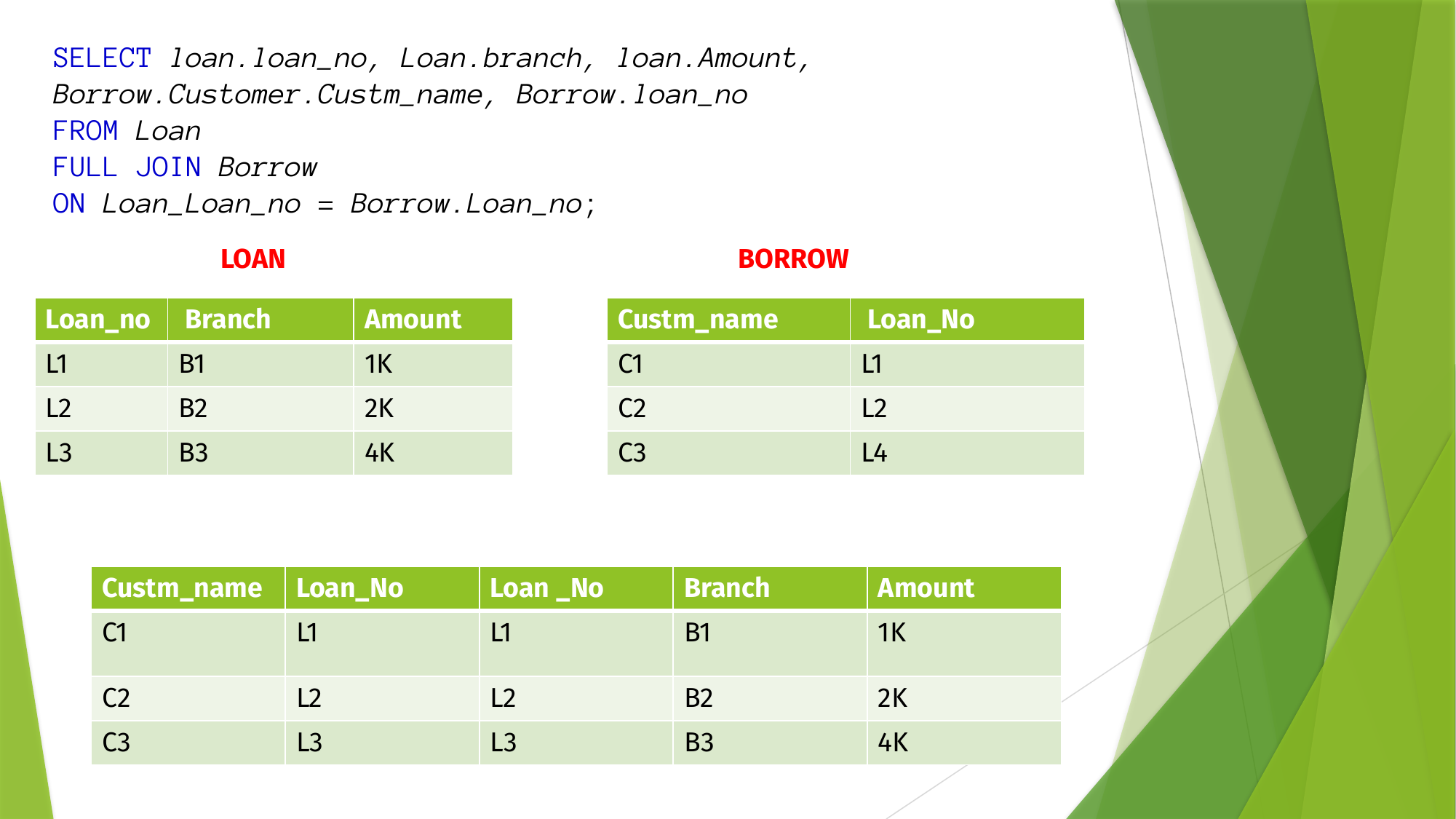

SELECT loan.loan_no, Loan.branch, loan.Amount, Borrow.Customer.Custm_name, Borrow.loan_no
FROM Loan
FULL JOIN Borrow
ON Loan_Loan_no = Borrow.Loan_no;

LOAN
BORROW
| Loan\_no | Branch | Amount |
| --- | --- | --- |
| L1 | B1 | 1K |
| L2 | B2 | 2K |
| L3 | B3 | 4K |
| Custm\_name | Loan\_No |
| --- | --- |
| C1 | L1 |
| C2 | L2 |
| C3 | L4 |
| Custm\_name | Loan\_No | Loan \_No | Branch | Amount |
| --- | --- | --- | --- | --- |
| C1 | L1 | L1 | B1 | 1K |
| C2 | L2 | L2 | B2 | 2K |
| C3 | L3 | L3 | B3 | 4K |